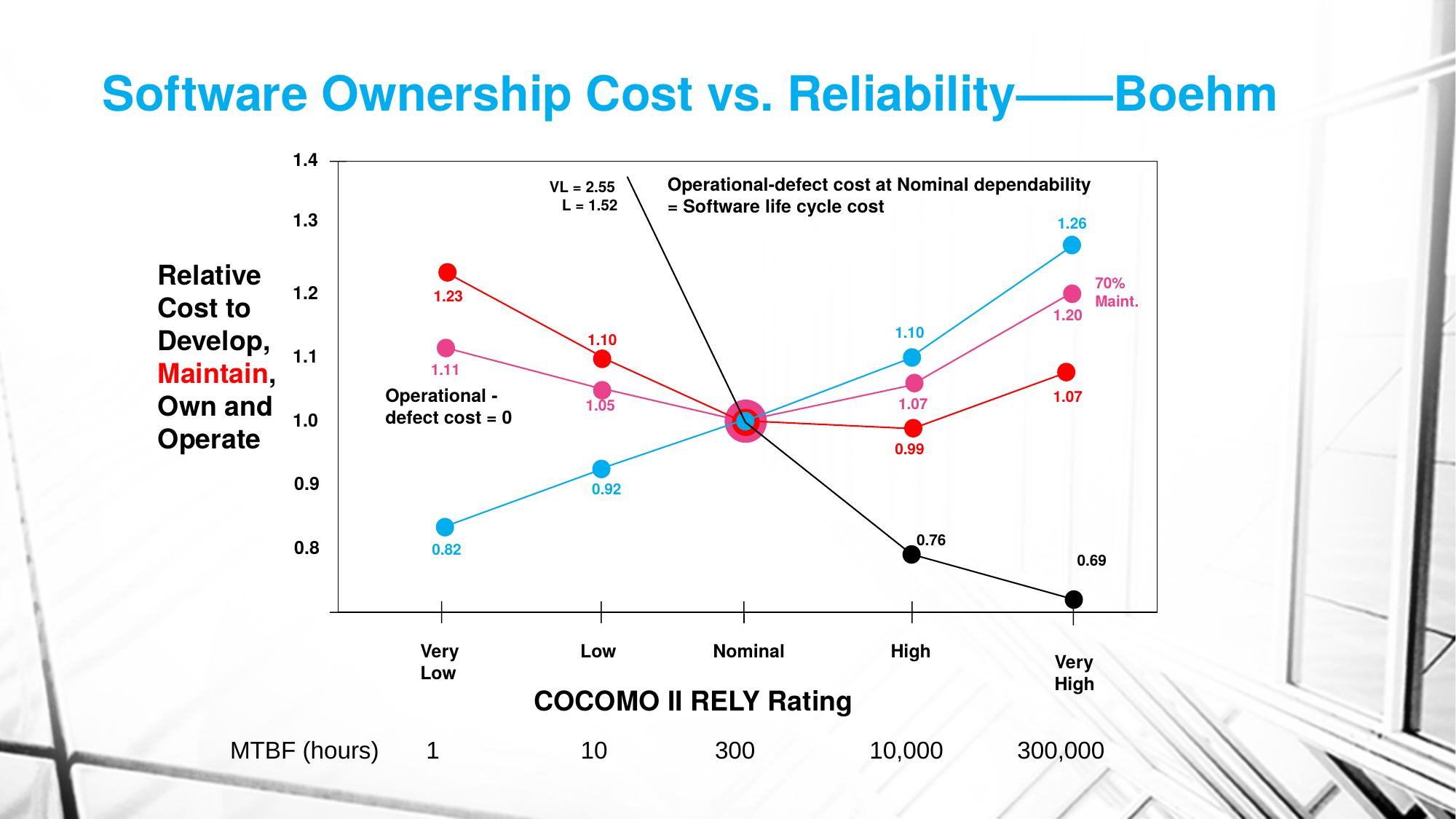

# Software Ownership Cost vs. Reliability——Boehm
1.4

Operational-defect cost at Nominal dependability
= Software life cycle cost
VL = 2.55
   L = 1.52

1.3
1.26

Relative Cost to Develop, Maintain,
Own and
Operate

70% Maint.

1.2
1.23

1.20
1.10
1.10

1.1

1.11

Operational -
defect cost = 0

1.07

1.07
1.05

1.0

0.99

0.9

0.92

0.76
0.8
0.82

0.69

Very
Low
Low
Nominal
High
Very
High
COCOMO II RELY Rating
MTBF (hours)       1                     10                300                 10,000           300,000